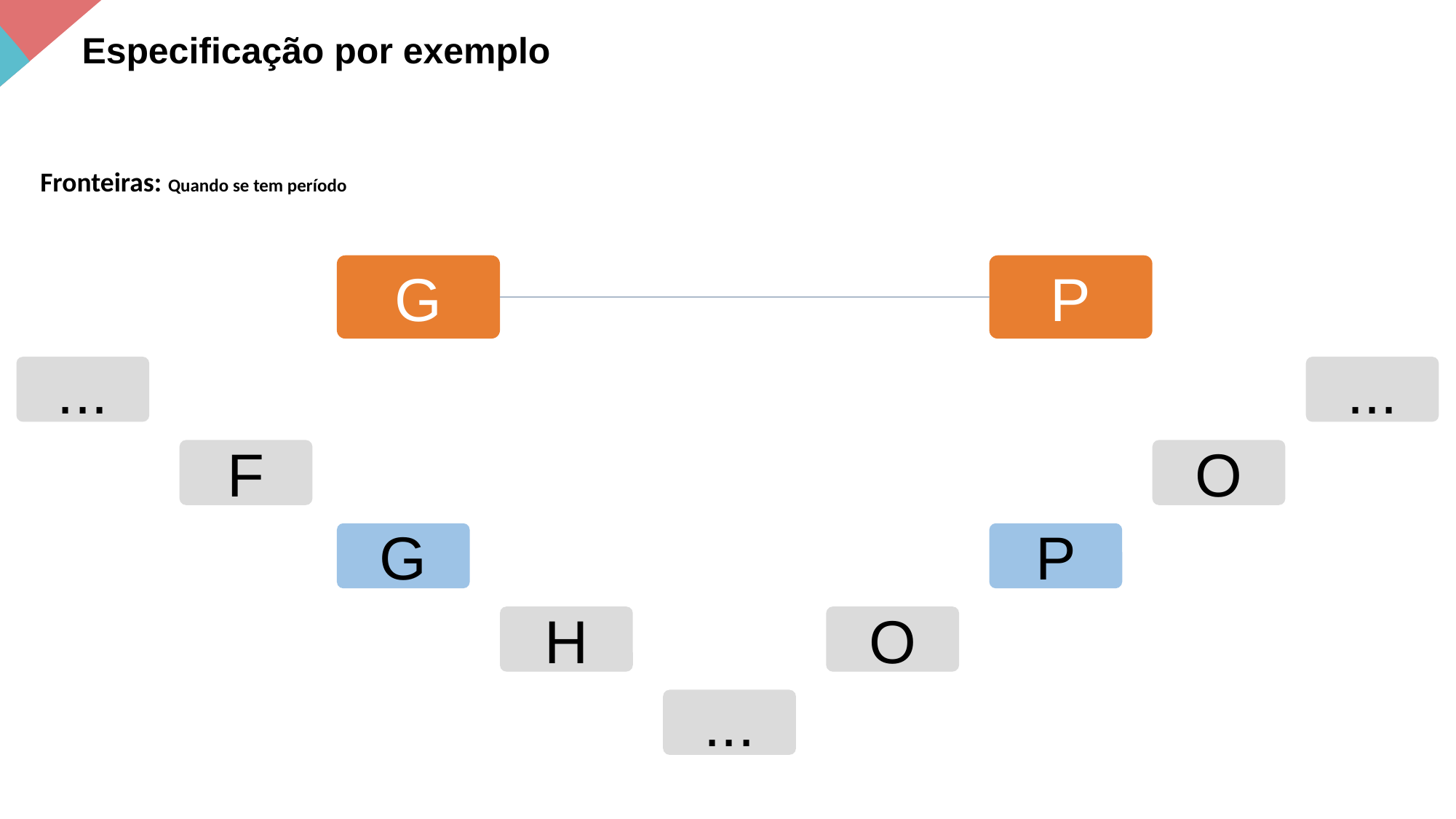

Especificação por exemplo
Fronteiras: Quando se tem período
G
P
...
...
F
O
G
P
H
O
...